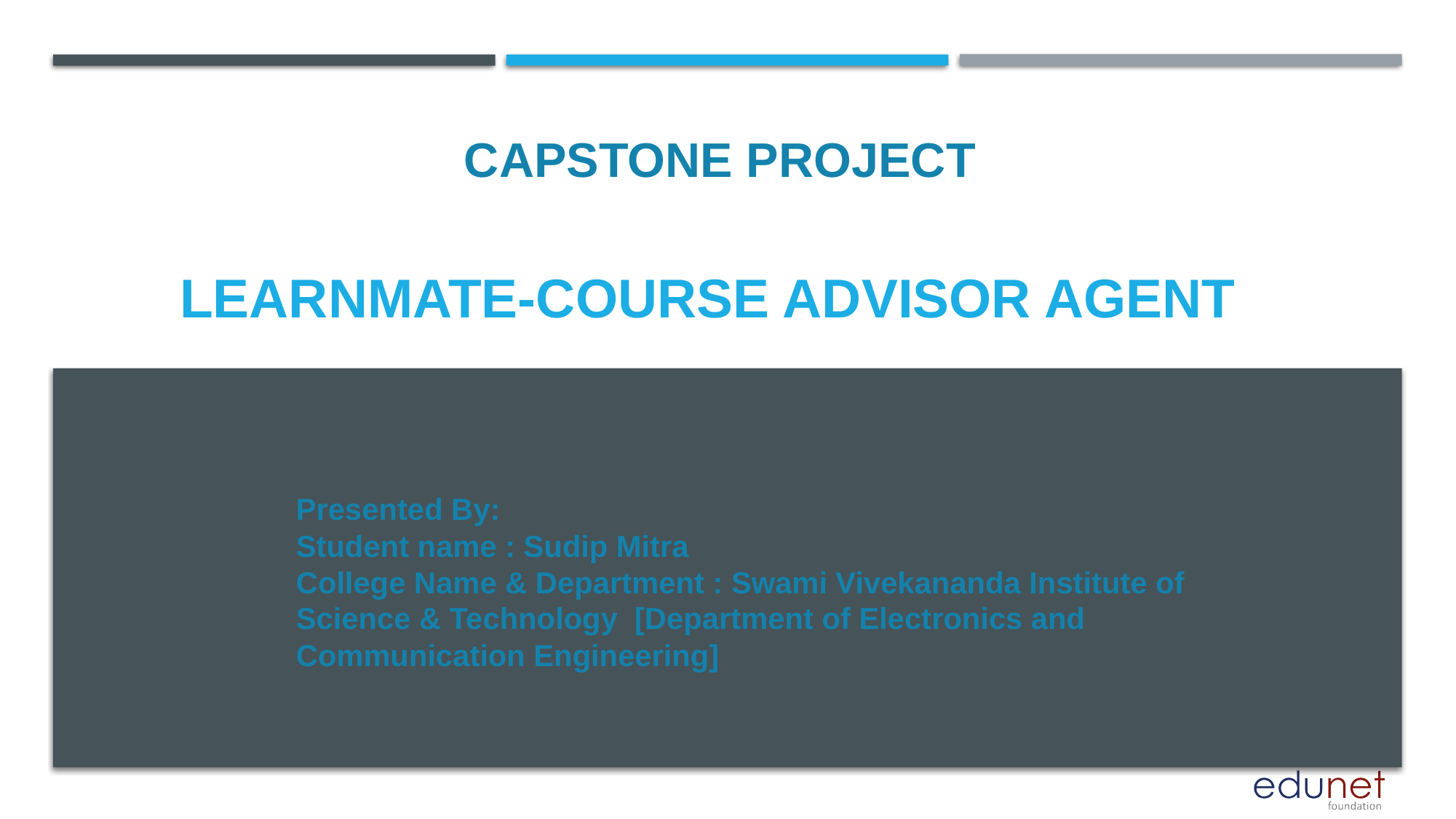

CAPSTONE PROJECT
# LEARNMATE-COURSE ADVISOR agent
Presented By:
Student name : Sudip Mitra
College Name & Department : Swami Vivekananda Institute of Science & Technology  [Department of Electronics and Communication Engineering]